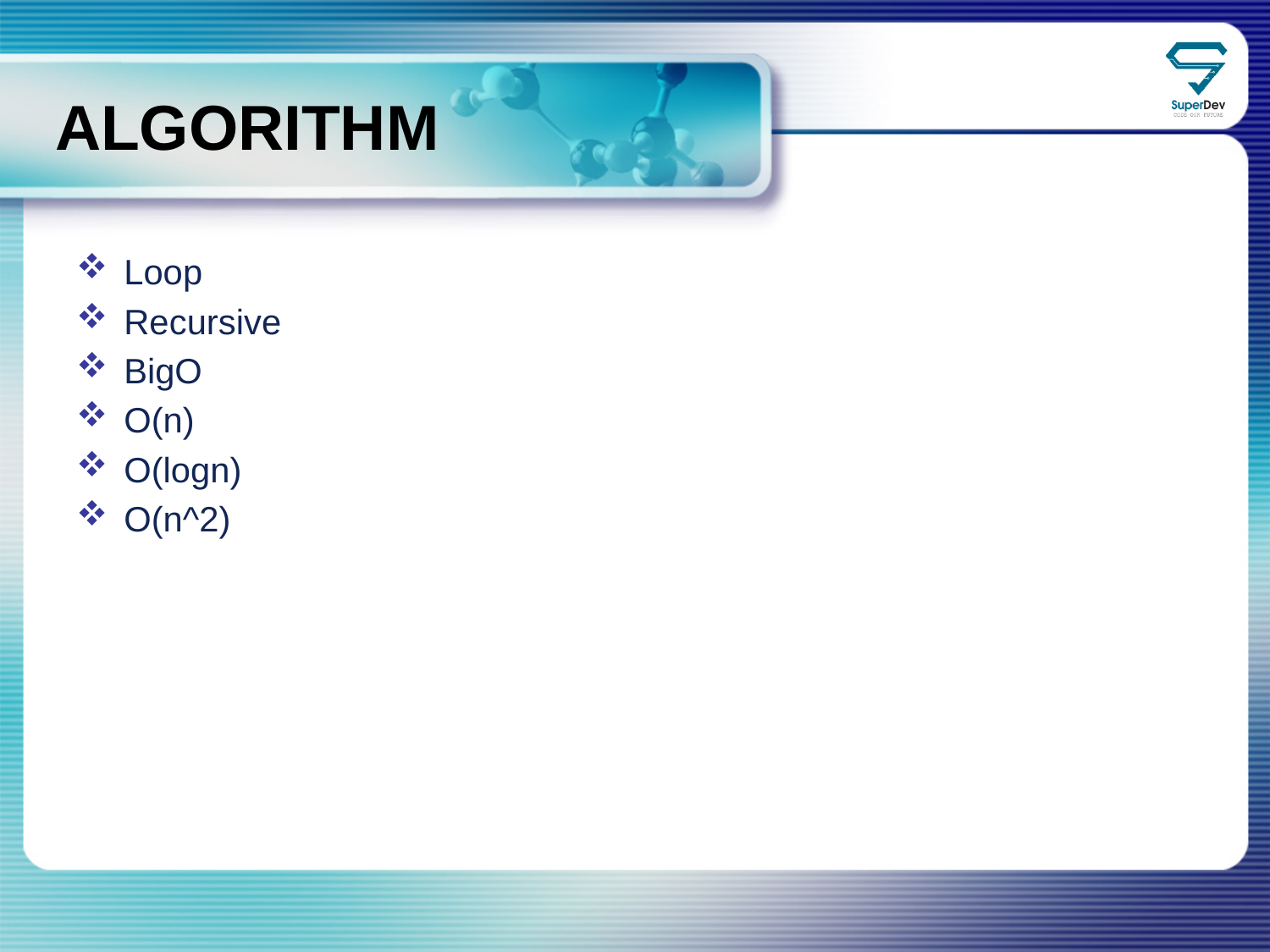

Algorithm
Loop
Recursive
BigO
O(n)
O(logn)
O(n^2)